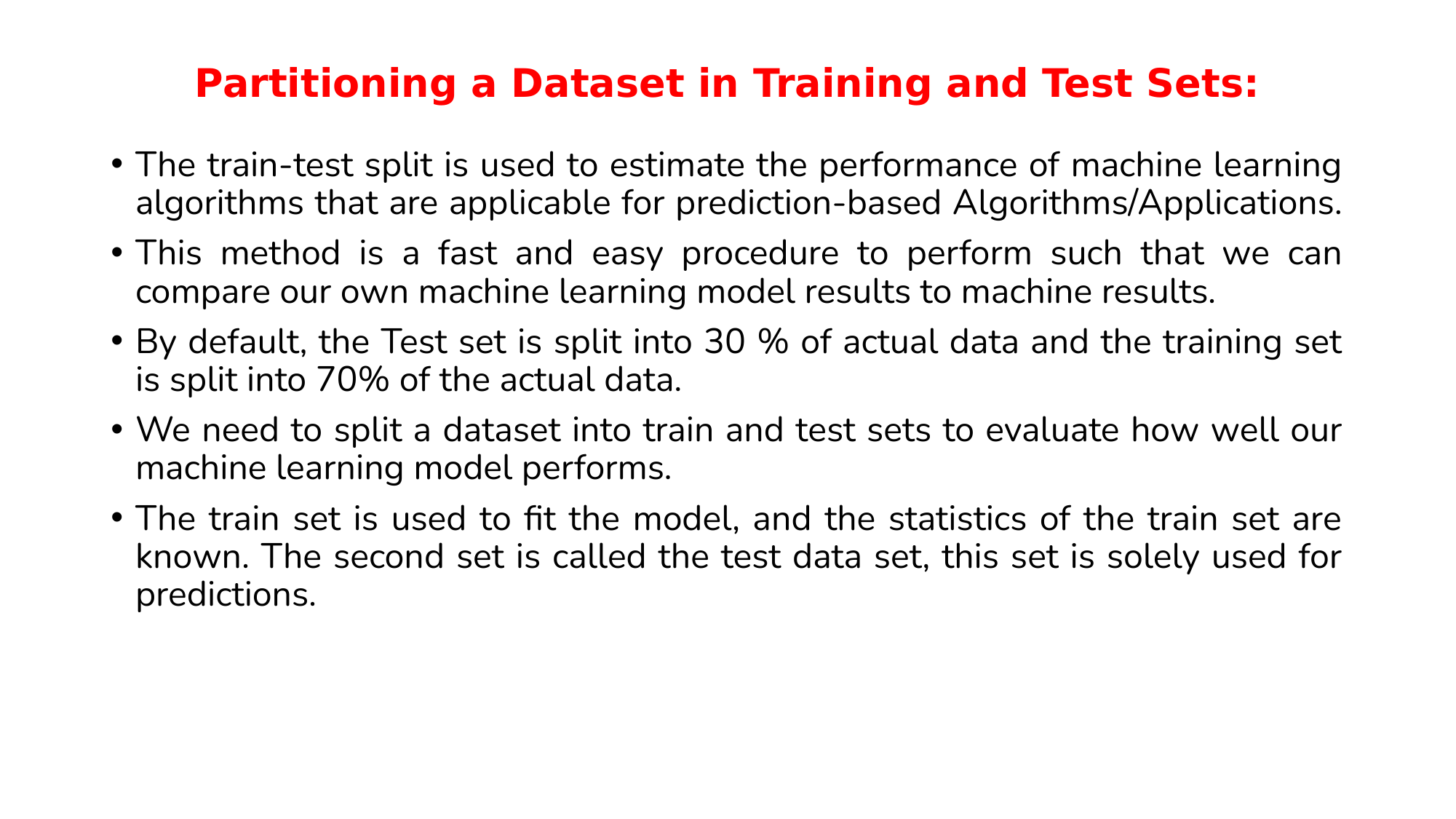

# Partitioning a Dataset in Training and Test Sets:
The train-test split is used to estimate the performance of machine learning algorithms that are applicable for prediction-based Algorithms/Applications.
This method is a fast and easy procedure to perform such that we can compare our own machine learning model results to machine results.
By default, the Test set is split into 30 % of actual data and the training set is split into 70% of the actual data.
We need to split a dataset into train and test sets to evaluate how well our machine learning model performs.
The train set is used to fit the model, and the statistics of the train set are known. The second set is called the test data set, this set is solely used for predictions.